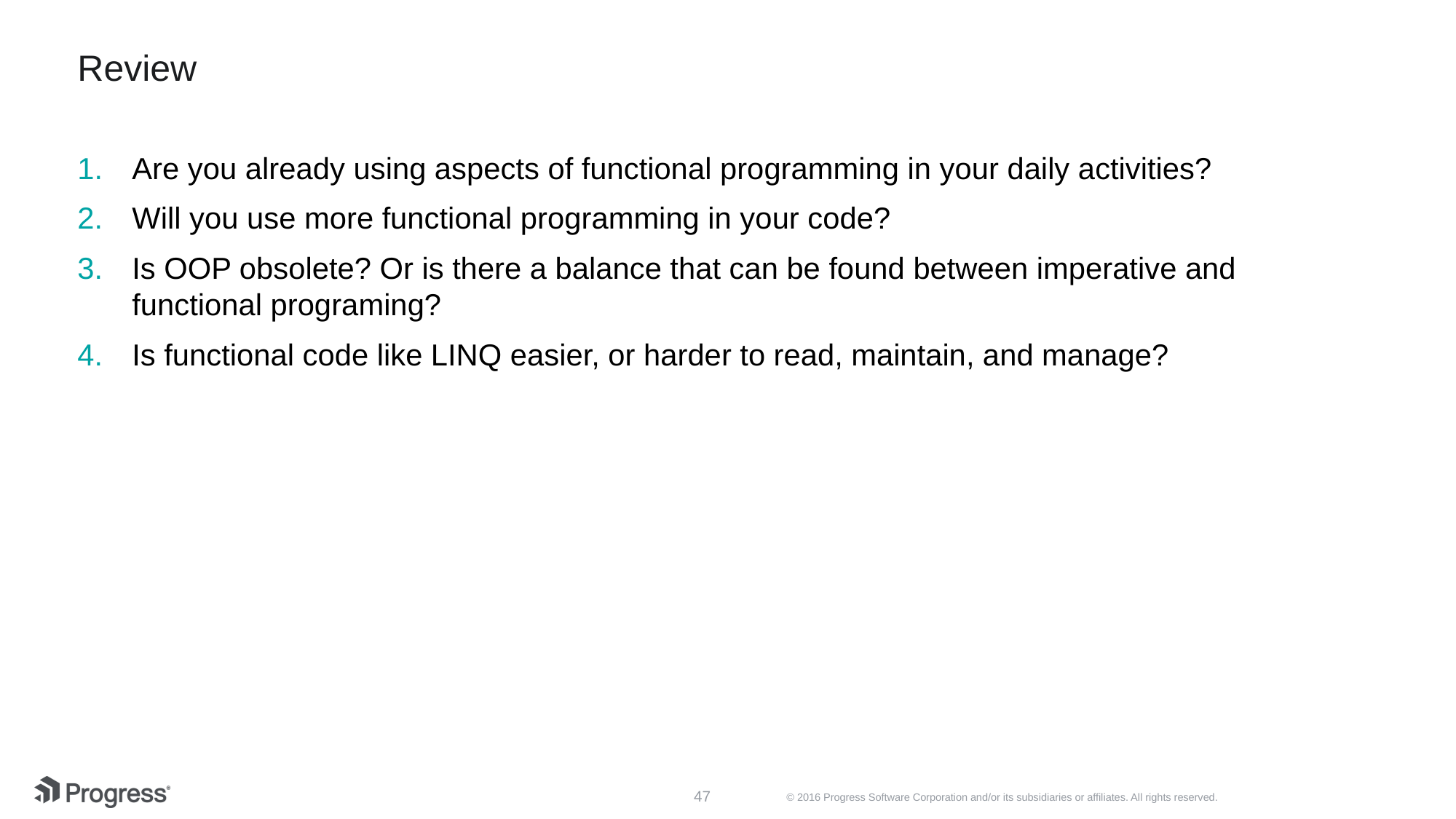

# Review
Are you already using aspects of functional programming in your daily activities?
Will you use more functional programming in your code?
Is OOP obsolete? Or is there a balance that can be found between imperative and functional programing?
Is functional code like LINQ easier, or harder to read, maintain, and manage?